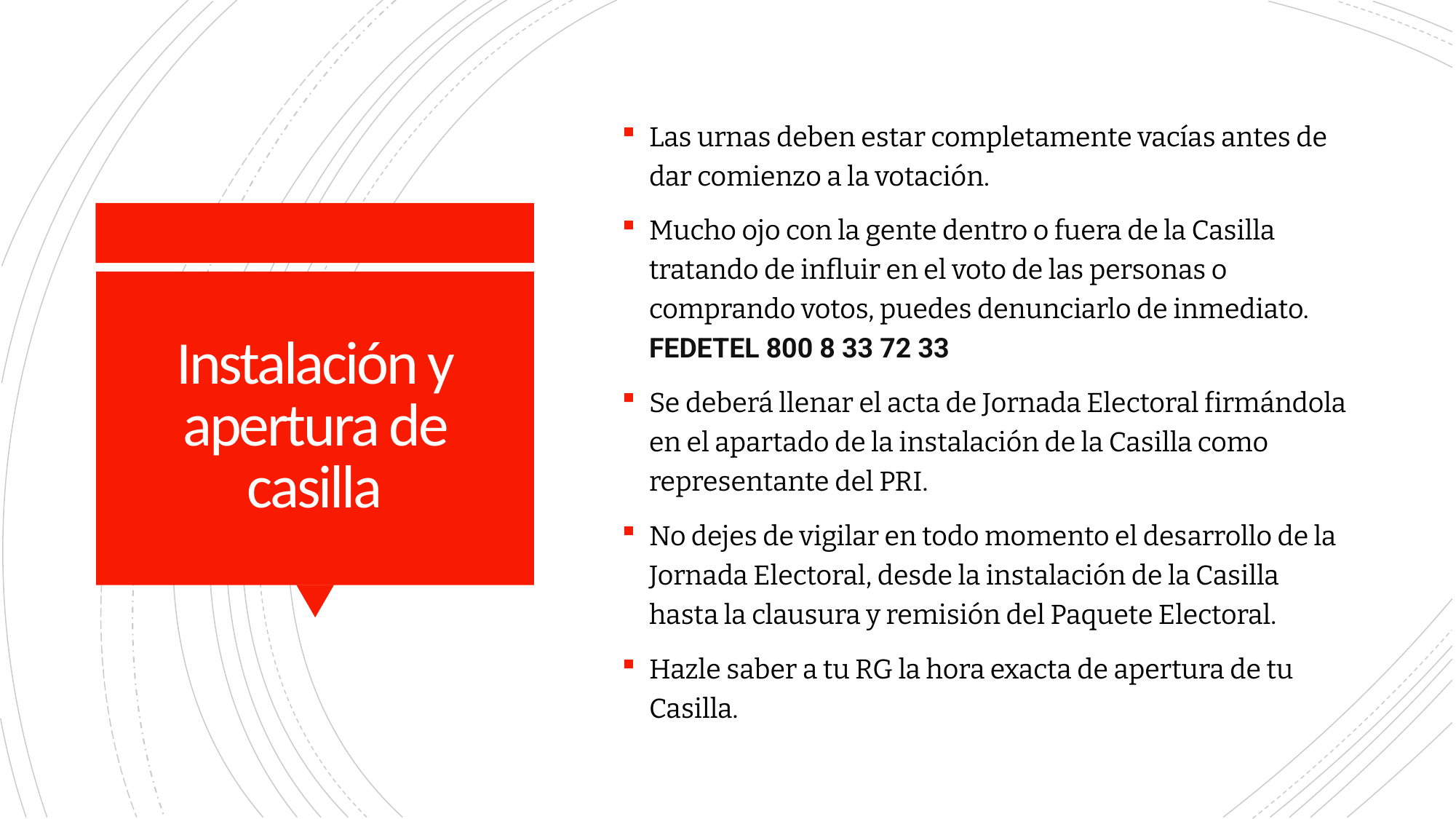

Las urnas deben estar completamente vacías antes de dar comienzo a la votación.
Mucho ojo con la gente dentro o fuera de la Casilla tratando de influir en el voto de las personas o comprando votos, puedes denunciarlo de inmediato. FEDETEL 800 8 33 72 33
Se deberá llenar el acta de Jornada Electoral firmándola en el apartado de la instalación de la Casilla como representante del PRI.
No dejes de vigilar en todo momento el desarrollo de la Jornada Electoral, desde la instalación de la Casilla hasta la clausura y remisión del Paquete Electoral.
Hazle saber a tu RG la hora exacta de apertura de tu Casilla.
# Instalación y apertura de casilla